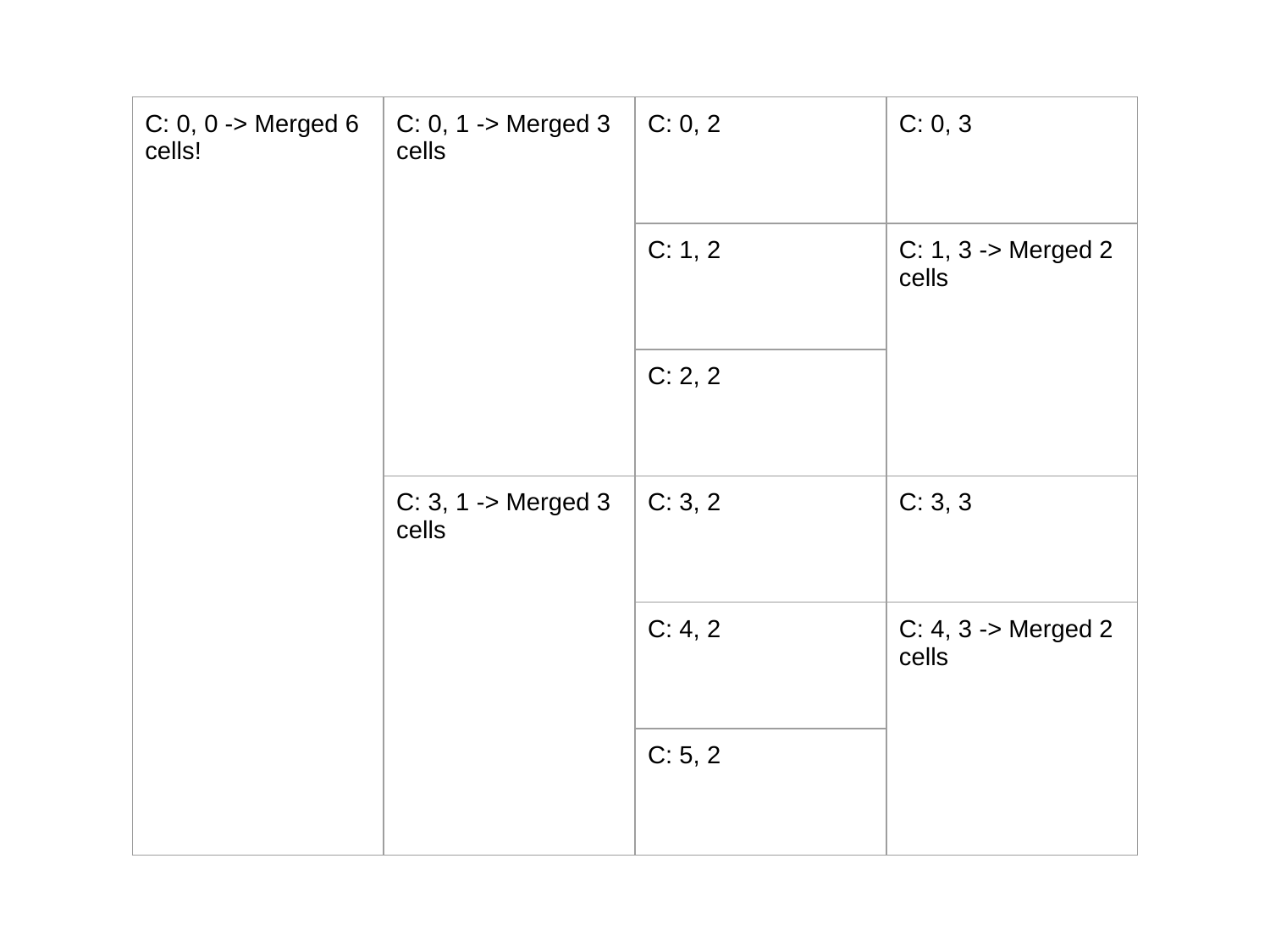

| C: 0, 0 -> Merged 6 cells! | C: 0, 1 -> Merged 3 cells | C: 0, 2 | C: 0, 3 |
| --- | --- | --- | --- |
|  |  | C: 1, 2 | C: 1, 3 -> Merged 2 cells |
|  |  | C: 2, 2 |  |
|  | C: 3, 1 -> Merged 3 cells | C: 3, 2 | C: 3, 3 |
|  |  | C: 4, 2 | C: 4, 3 -> Merged 2 cells |
|  |  | C: 5, 2 |  |